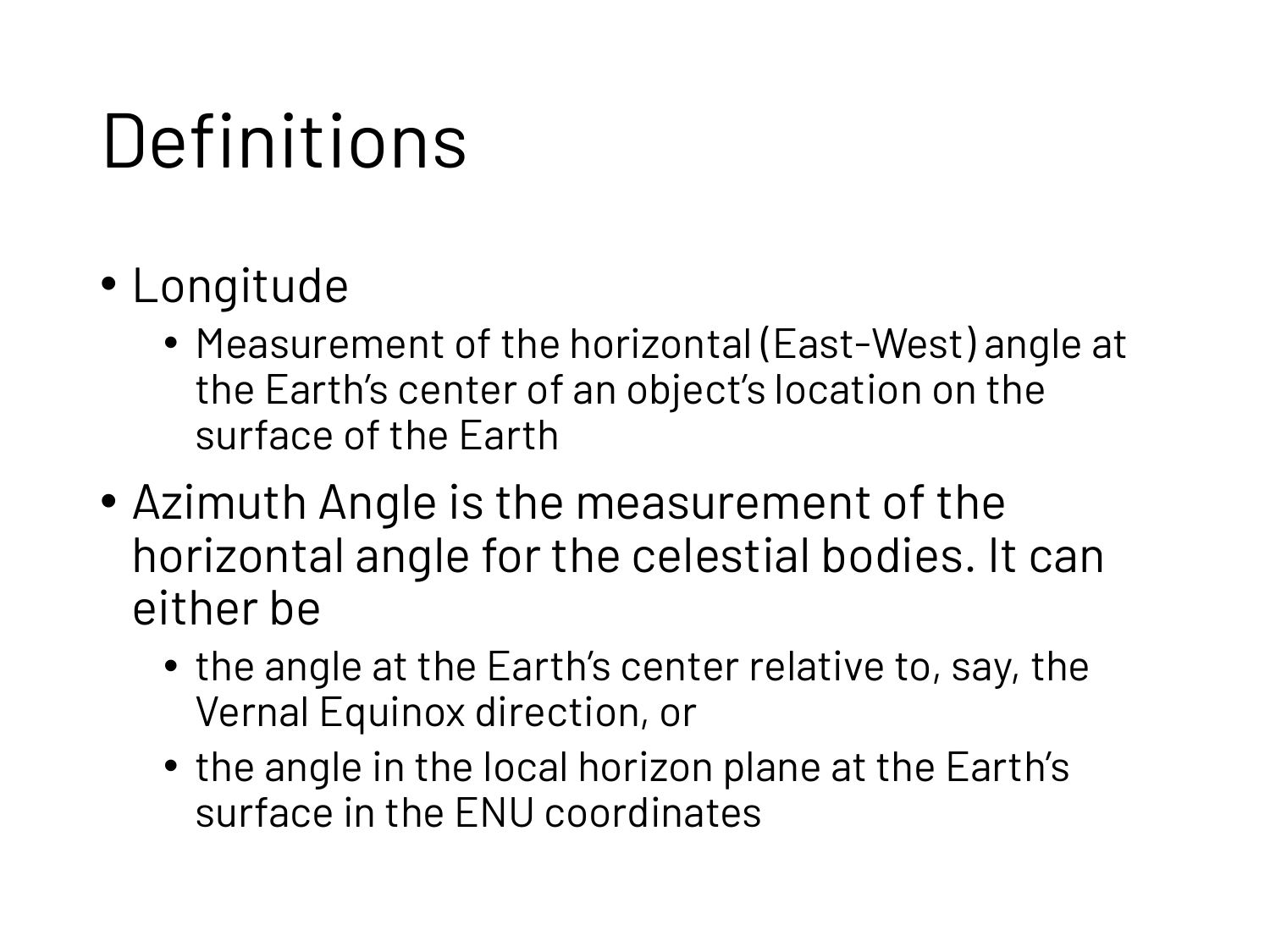

# Definitions
Longitude
Measurement of the horizontal (East-West) angle at the Earth’s center of an object’s location on the surface of the Earth
Azimuth Angle is the measurement of the horizontal angle for the celestial bodies. It can either be
the angle at the Earth’s center relative to, say, the Vernal Equinox direction, or
the angle in the local horizon plane at the Earth’s surface in the ENU coordinates